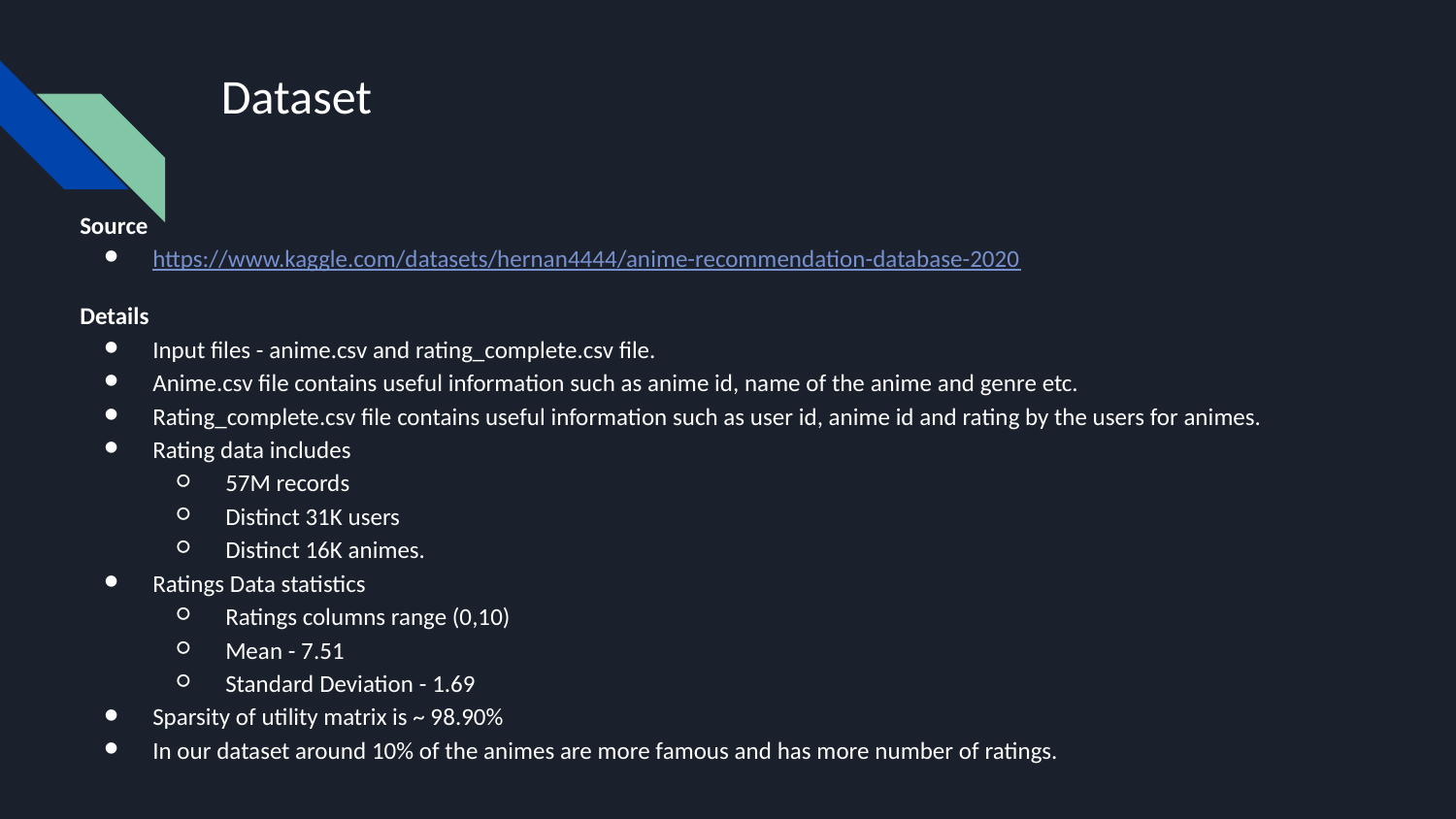

# Dataset
Source
https://www.kaggle.com/datasets/hernan4444/anime-recommendation-database-2020
Details
Input files - anime.csv and rating_complete.csv file.
Anime.csv file contains useful information such as anime id, name of the anime and genre etc.
Rating_complete.csv file contains useful information such as user id, anime id and rating by the users for animes.
Rating data includes
57M records
Distinct 31K users
Distinct 16K animes.
Ratings Data statistics
Ratings columns range (0,10)
Mean - 7.51
Standard Deviation - 1.69
Sparsity of utility matrix is ~ 98.90%
In our dataset around 10% of the animes are more famous and has more number of ratings.